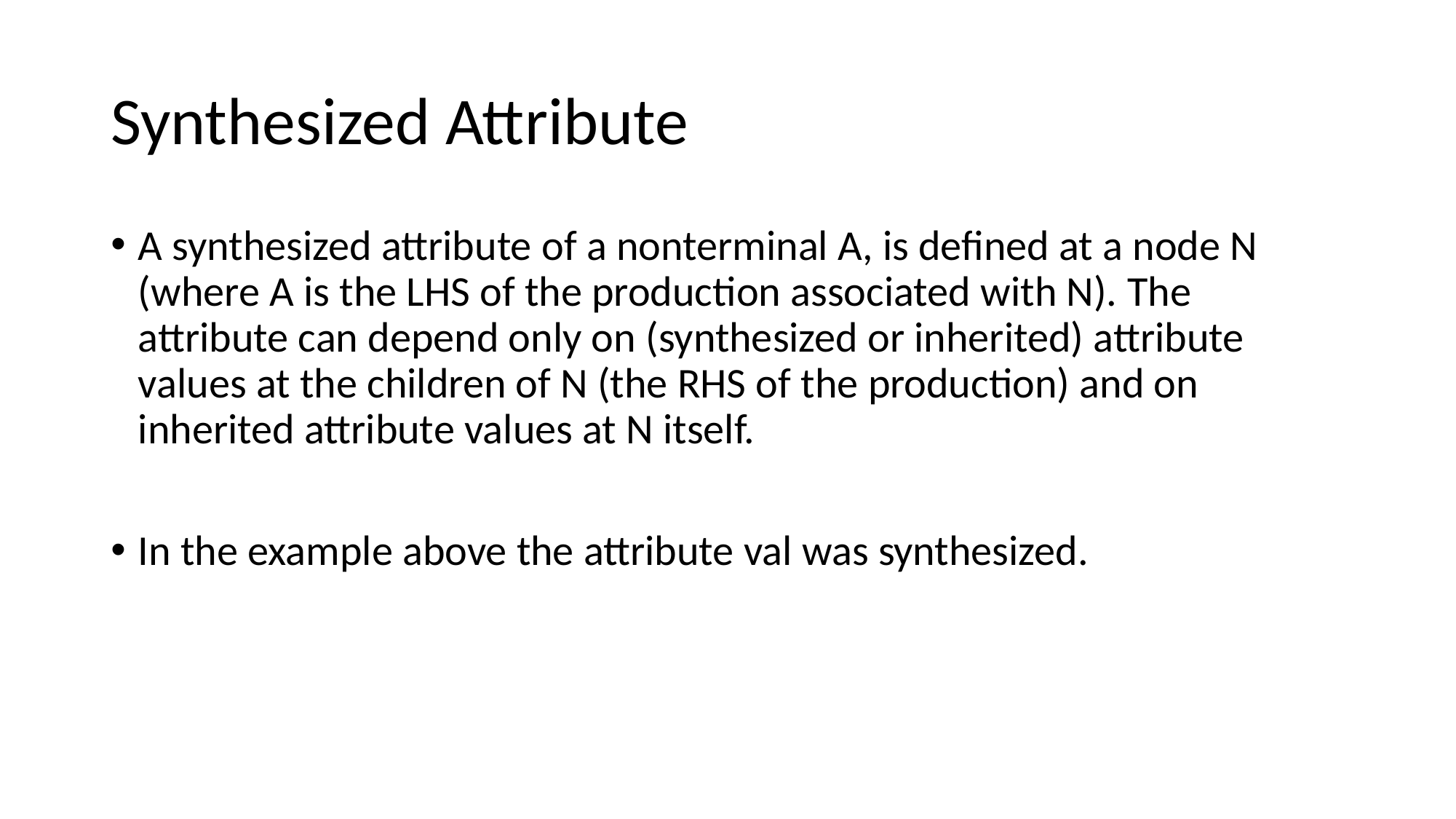

# Synthesized Attribute
A synthesized attribute of a nonterminal A, is defined at a node N (where A is the LHS of the production associated with N). The attribute can depend only on (synthesized or inherited) attribute values at the children of N (the RHS of the production) and on inherited attribute values at N itself.

In the example above the attribute val was synthesized.